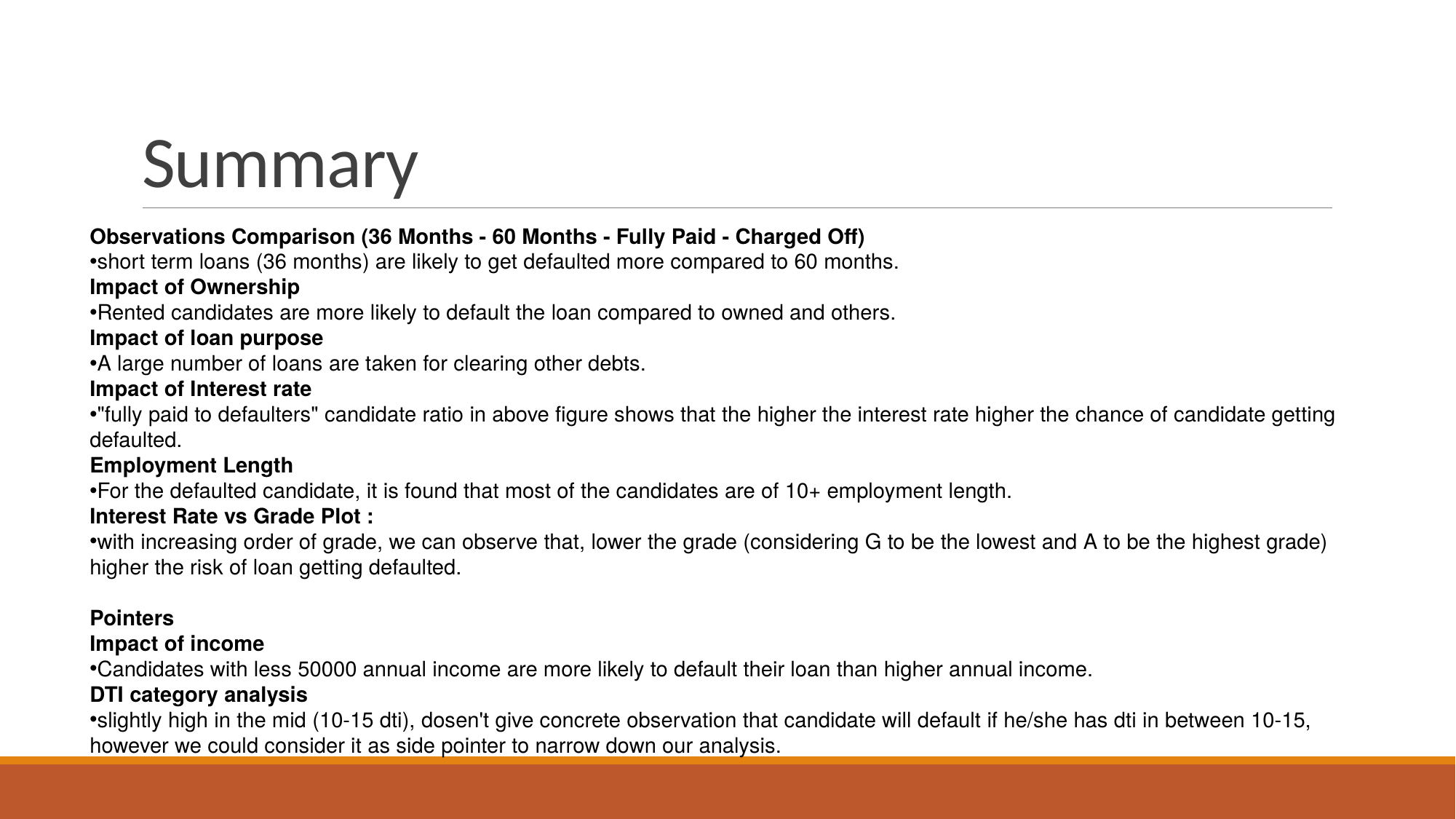

# Summary
Observations Comparison (36 Months - 60 Months - Fully Paid - Charged Off)
short term loans (36 months) are likely to get defaulted more compared to 60 months.
Impact of Ownership
Rented candidates are more likely to default the loan compared to owned and others.
Impact of loan purpose
A large number of loans are taken for clearing other debts.
Impact of Interest rate
"fully paid to defaulters" candidate ratio in above figure shows that the higher the interest rate higher the chance of candidate getting defaulted.
Employment Length
For the defaulted candidate, it is found that most of the candidates are of 10+ employment length.
Interest Rate vs Grade Plot :
with increasing order of grade, we can observe that, lower the grade (considering G to be the lowest and A to be the highest grade) higher the risk of loan getting defaulted.
Pointers
Impact of income
Candidates with less 50000 annual income are more likely to default their loan than higher annual income.
DTI category analysis
slightly high in the mid (10-15 dti), dosen't give concrete observation that candidate will default if he/she has dti in between 10-15, however we could consider it as side pointer to narrow down our analysis.